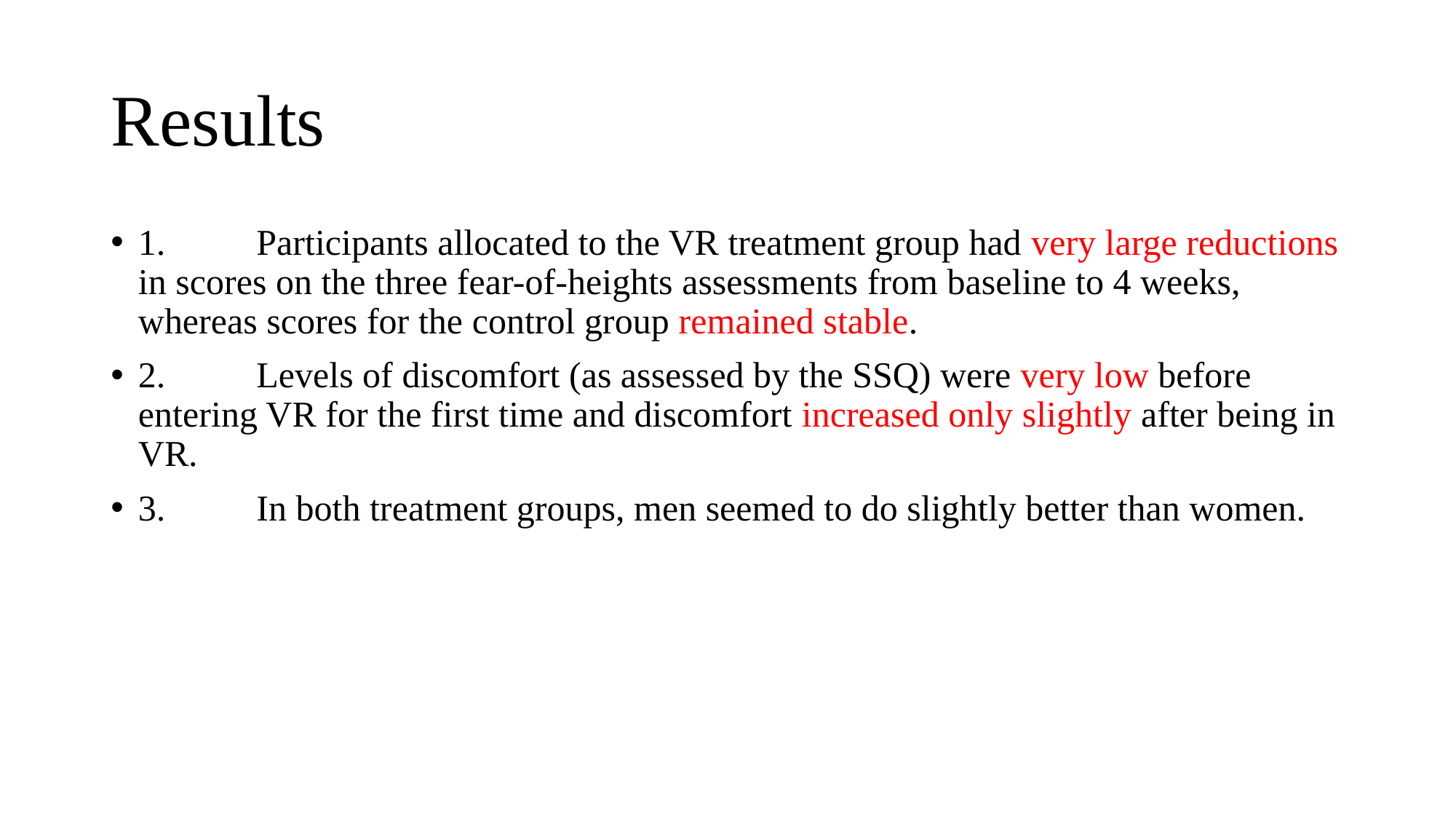

# Results
1.	 Participants allocated to the VR treatment group had very large reductions in scores on the three fear-of-heights assessments from baseline to 4 weeks, whereas scores for the control group remained stable.
2.	 Levels of discomfort (as assessed by the SSQ) were very low before entering VR for the first time and discomfort increased only slightly after being in VR.
3.	 In both treatment groups, men seemed to do slightly better than women.